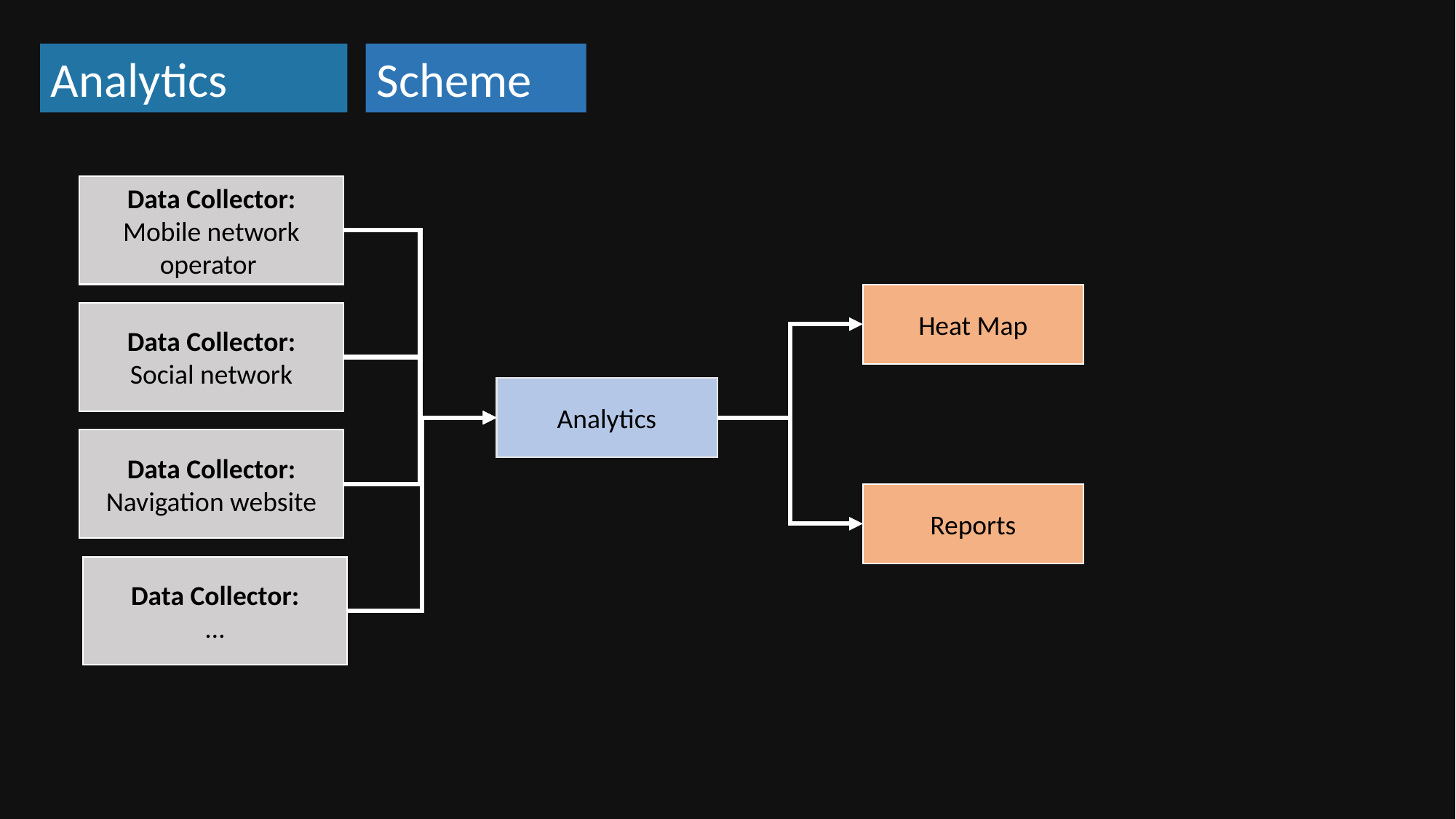

Scheme
Analytics
Data Collector:
Mobile network operator
Heat Map
Data Collector:
Social network
Analytics
Data Collector:
Navigation website
Reports
Data Collector:
…